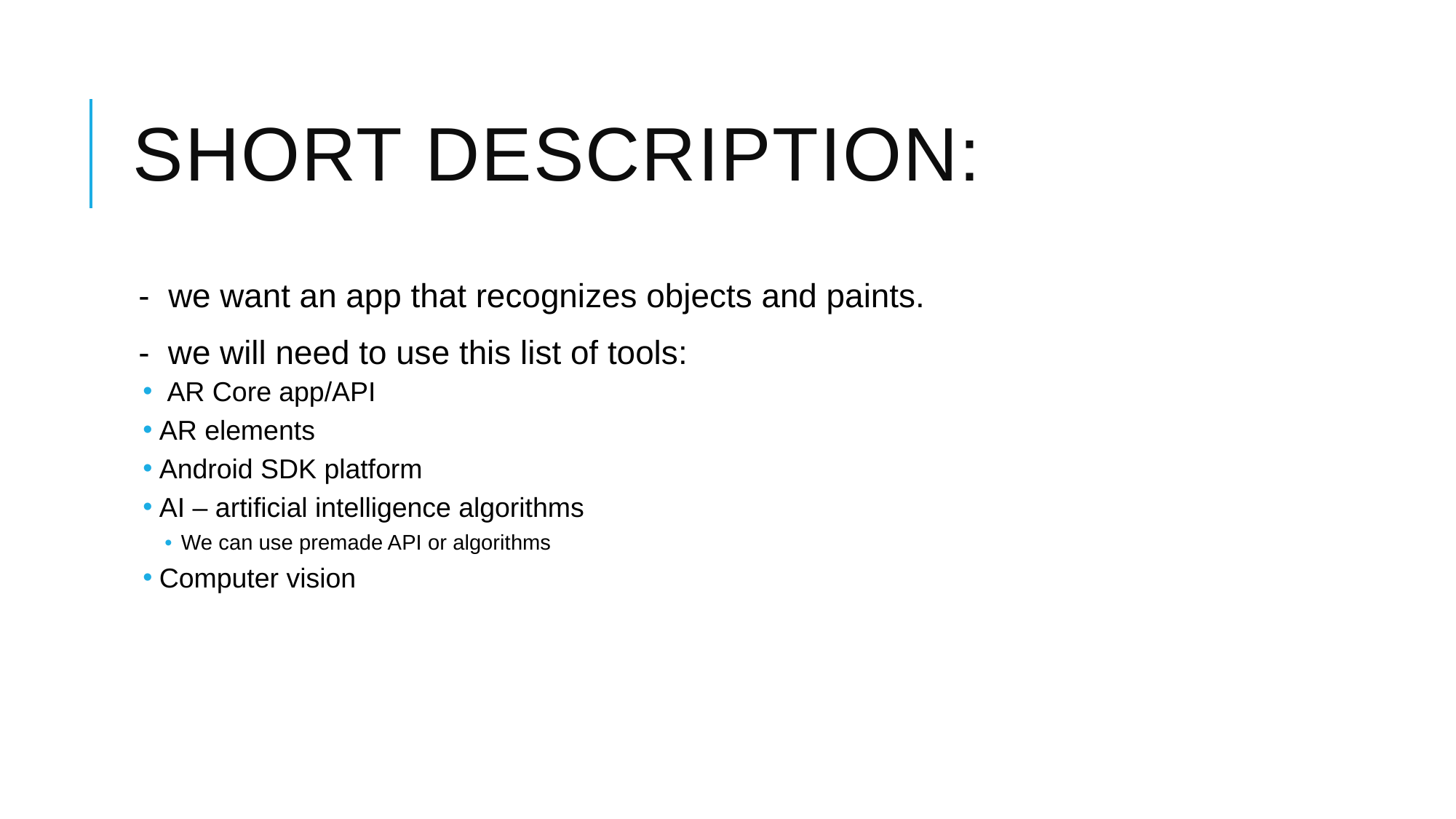

# Short description:
-  we want an app that recognizes objects and paints.
-  we will need to use this list of tools:
 AR Core app/API
AR elements
Android SDK platform
AI – artificial intelligence algorithms
We can use premade API or algorithms
Computer vision